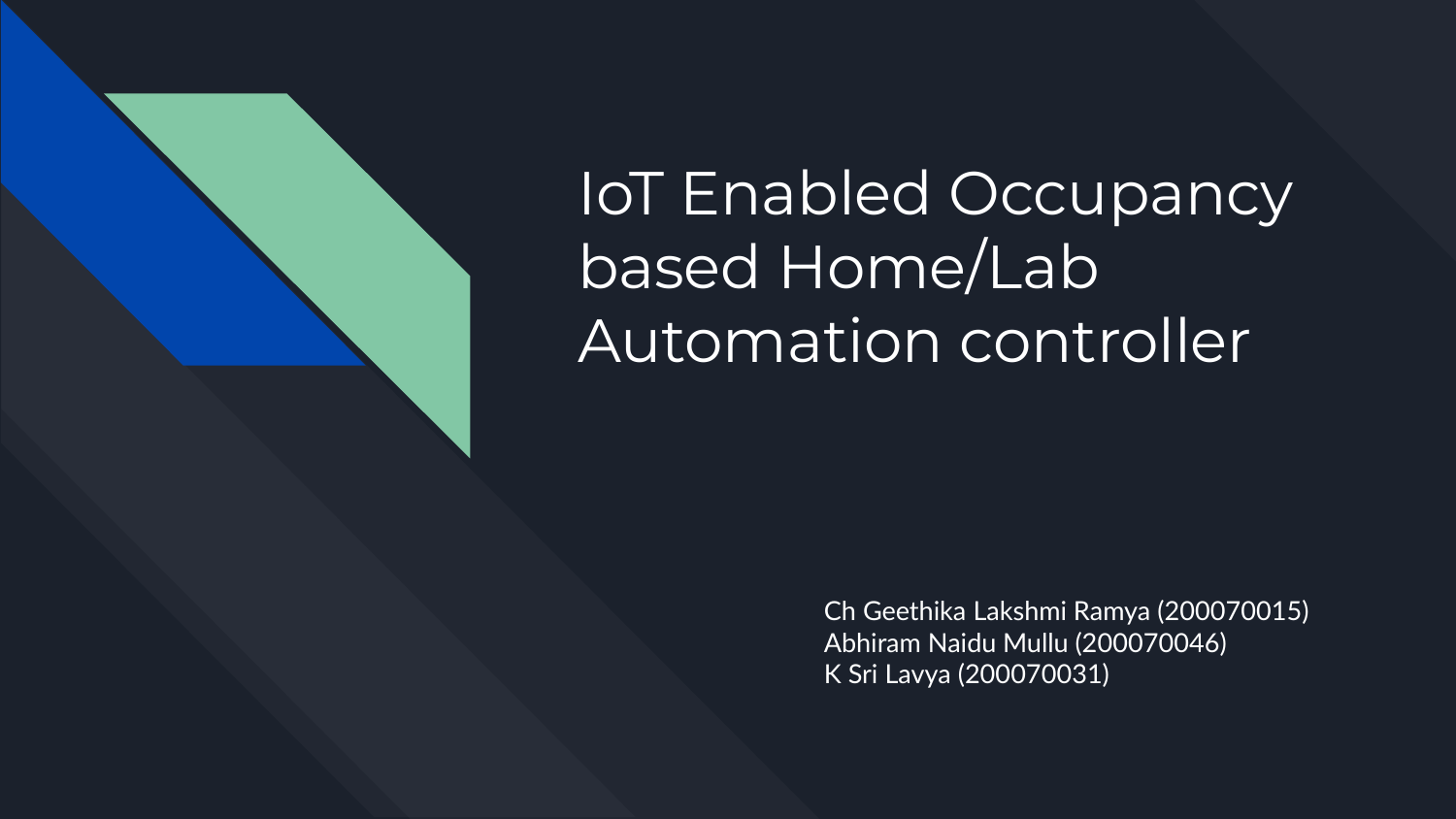

# IoT Enabled Occupancy based Home/Lab Automation controller
Ch Geethika Lakshmi Ramya (200070015)
Abhiram Naidu Mullu (200070046)
K Sri Lavya (200070031)